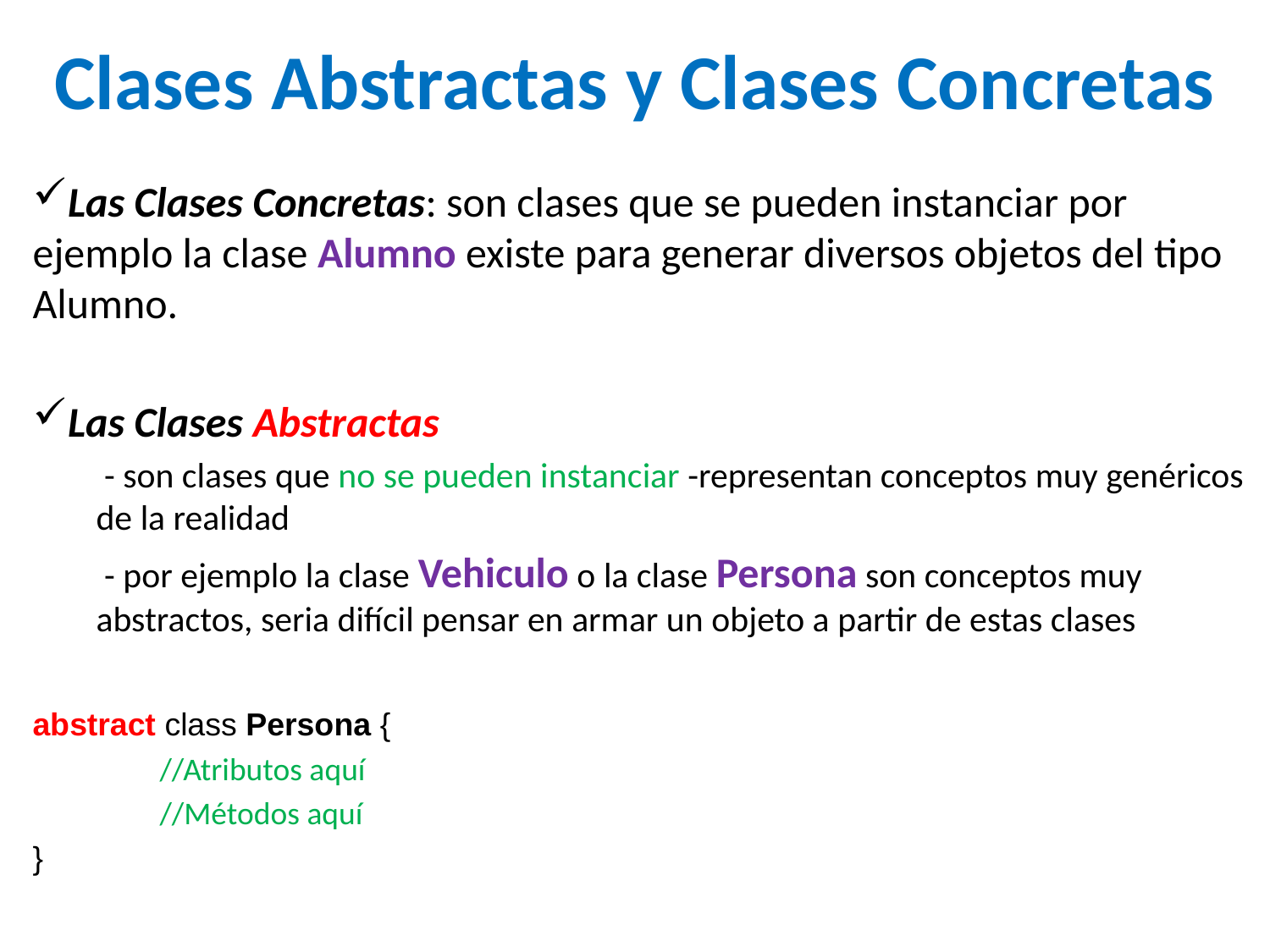

Clases Abstractas y Clases Concretas
Las Clases Concretas: son clases que se pueden instanciar por ejemplo la clase Alumno existe para generar diversos objetos del tipo Alumno.

Las Clases Abstractas
 - son clases que no se pueden instanciar -representan conceptos muy genéricos de la realidad
 - por ejemplo la clase Vehiculo o la clase Persona son conceptos muy abstractos, seria difícil pensar en armar un objeto a partir de estas clases

abstract class Persona {
 	//Atributos aquí
 	//Métodos aquí
}